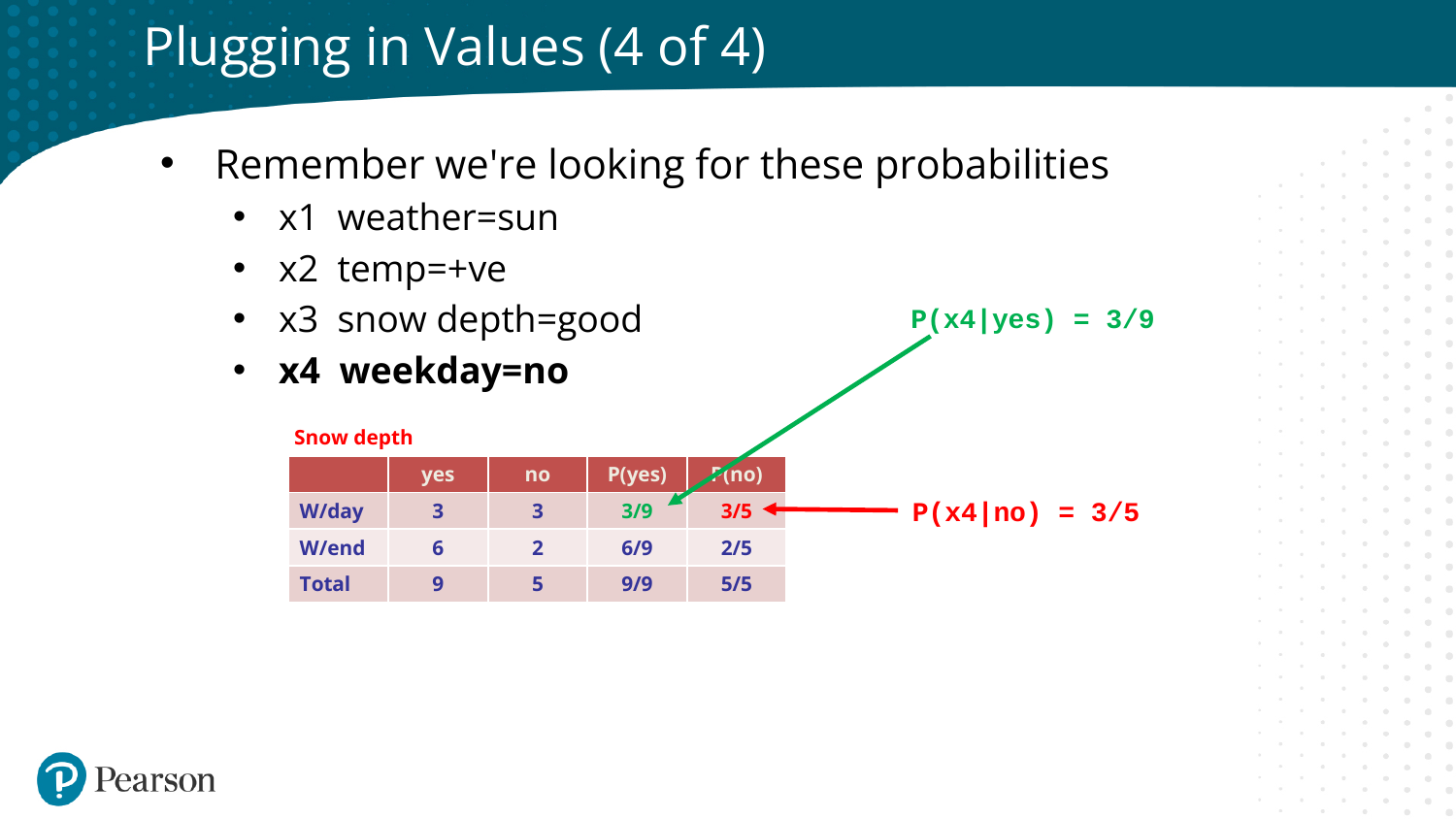

# Plugging in Values (4 of 4)
Remember we're looking for these probabilities
x1  weather=sun
x2  temp=+ve
x3  snow depth=good
x4  weekday=no

(We skied on 9 days in total, and didn't on 5 days in total)

P(x4|yes) = 3/9
Snow depth
|  | yes | no | P(yes) | P(no) |
| --- | --- | --- | --- | --- |
| W/day | 3 | 3 | 3/9 | 3/5 |
| W/end | 6 | 2 | 6/9 | 2/5 |
| Total | 9 | 5 | 9/9 | 5/5 |
P(x4|no) = 3/5